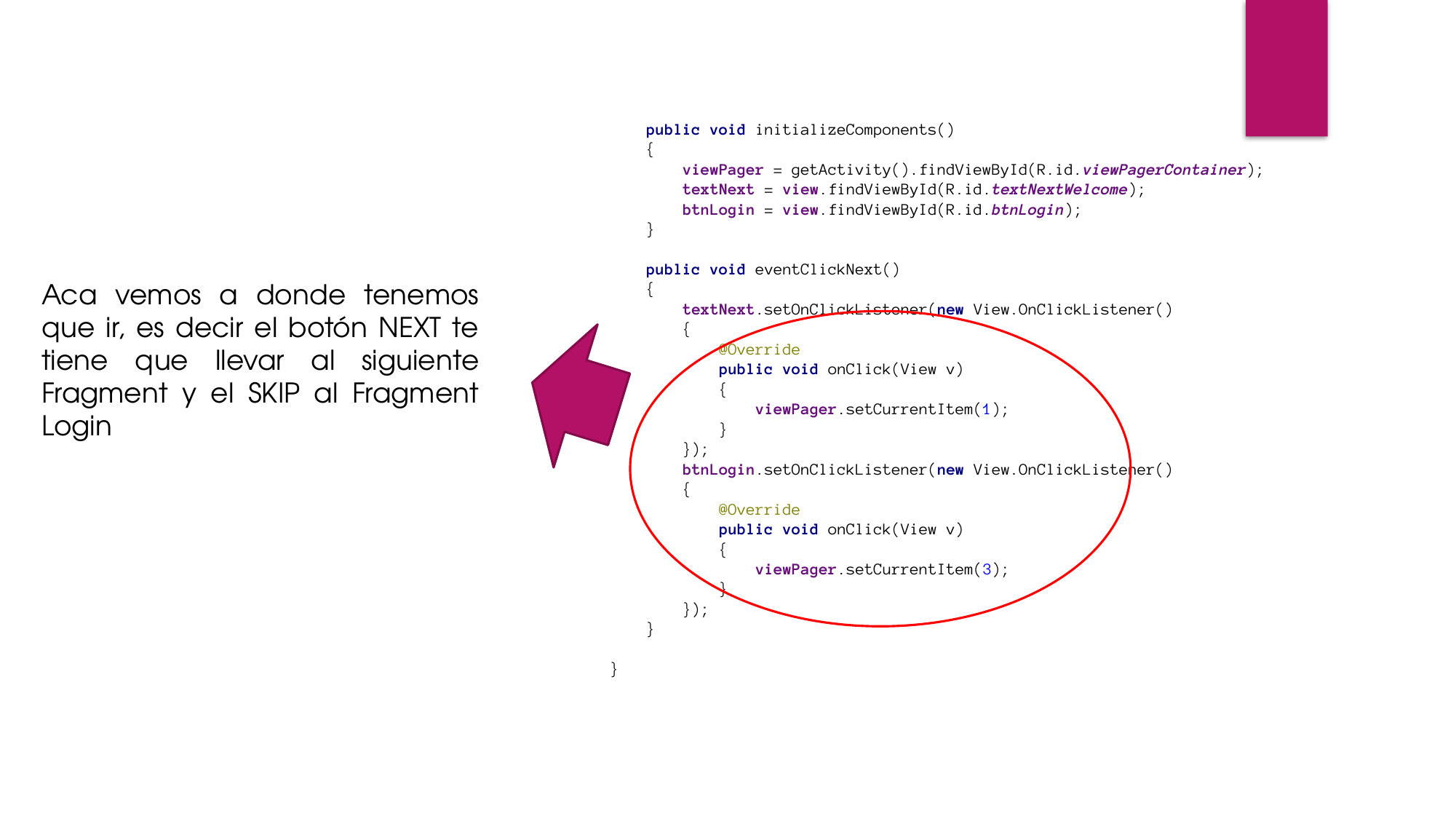

public void initializeComponents()
    {
        viewPager = getActivity().findViewById(R.id.viewPagerContainer);
        textNext = view.findViewById(R.id.textNextWelcome);
        btnLogin = view.findViewById(R.id.btnLogin);
    }
    public void eventClickNext()
    {
        textNext.setOnClickListener(new View.OnClickListener()
        {
            @Override
            public void onClick(View v)
            {
                viewPager.setCurrentItem(1);
            }
        });
        btnLogin.setOnClickListener(new View.OnClickListener()
        {
            @Override
            public void onClick(View v)
            {
                viewPager.setCurrentItem(3);
            }
        });
    }
}
Aca vemos a donde tenemos que ir, es decir el botón NEXT te tiene que llevar al siguiente Fragment y el SKIP al Fragment Login